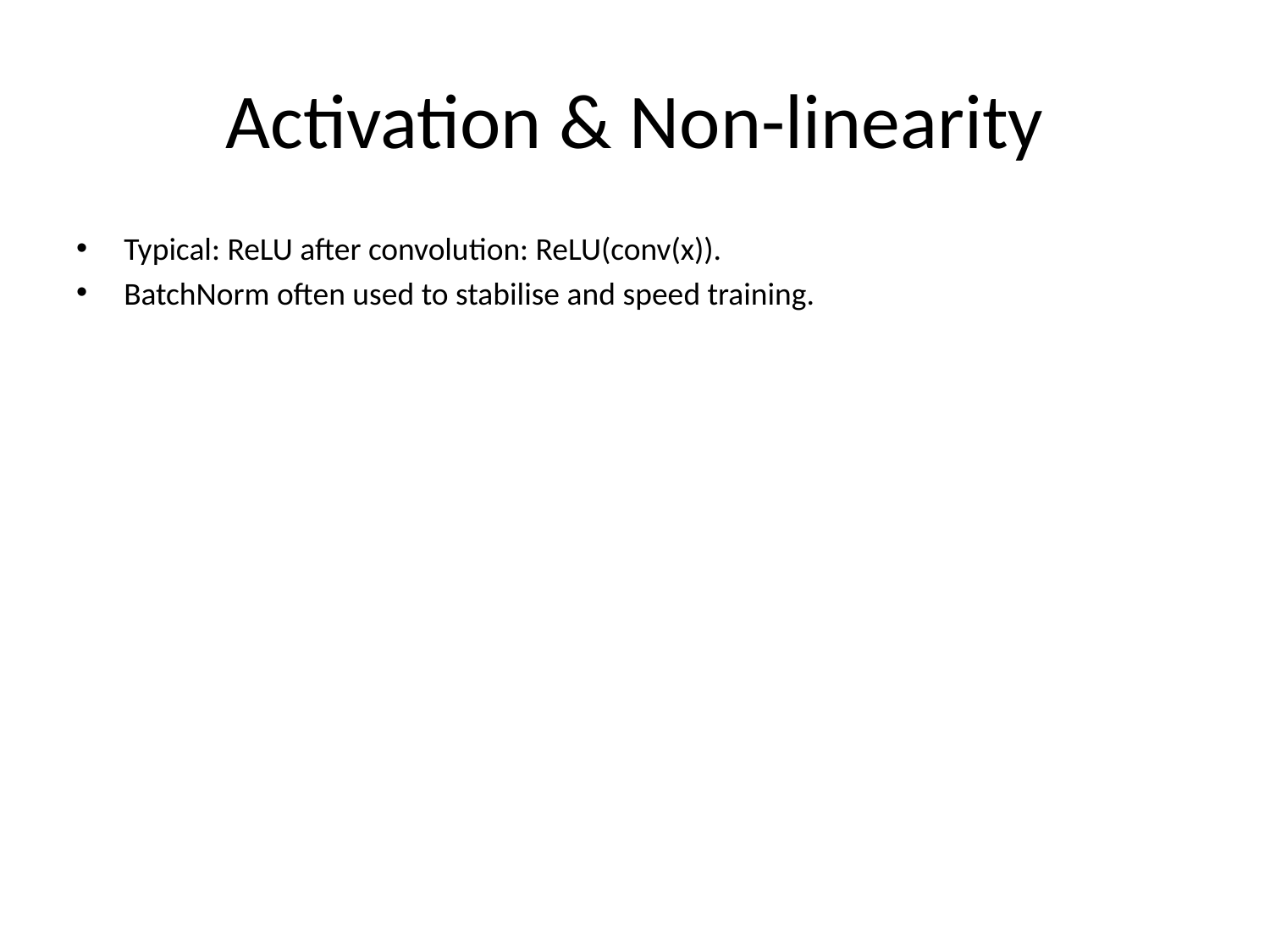

# Activation & Non-linearity
Typical: ReLU after convolution: ReLU(conv(x)).
BatchNorm often used to stabilise and speed training.